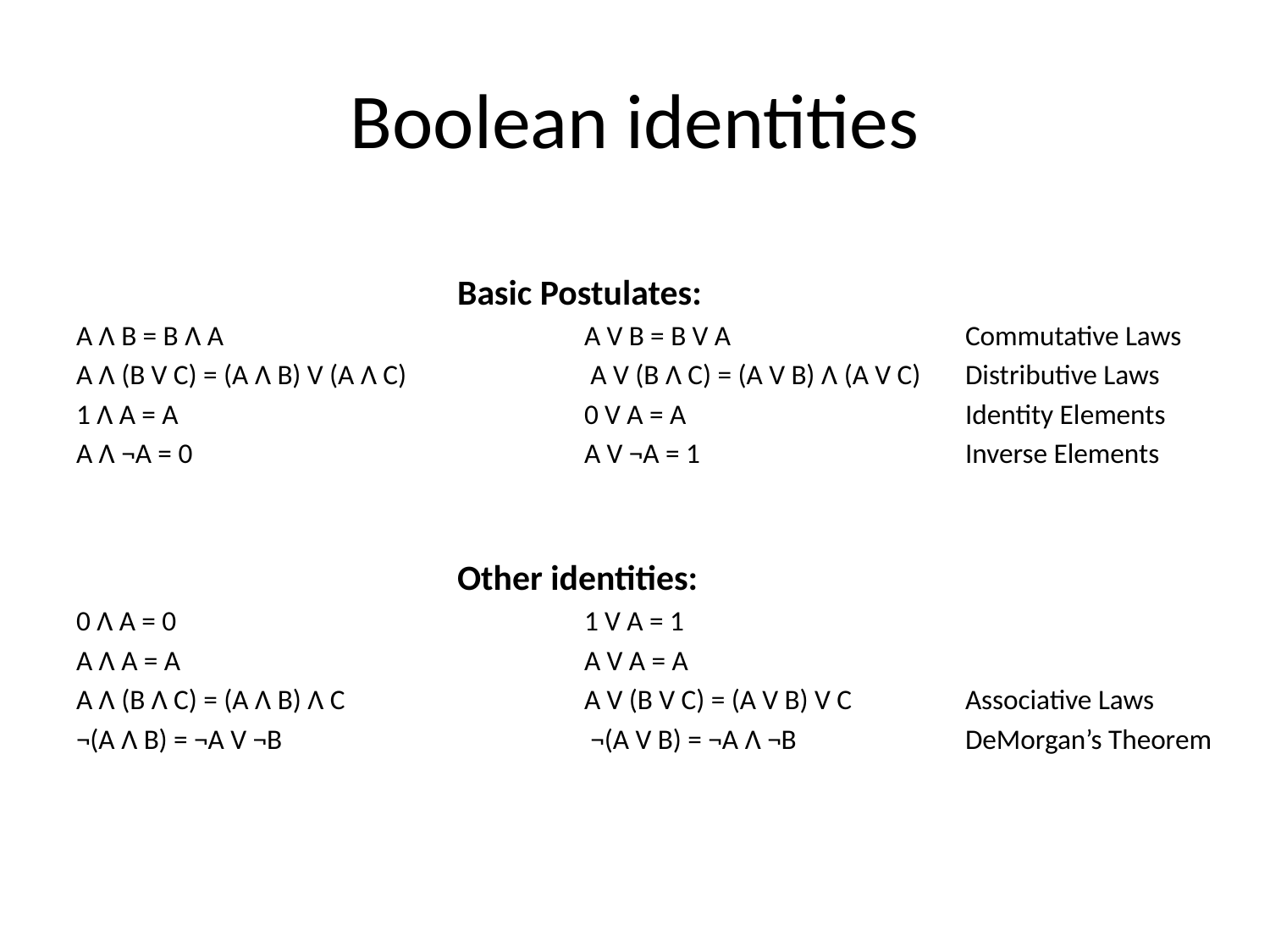

# Boolean identities

			Basic Postulates:
A Λ B = B Λ A			A V B = B V A		Commutative Laws
A Λ (B V C) = (A Λ B) V (A Λ C)		 A V (B Λ C) = (A V B) Λ (A V C)	Distributive Laws
1 Λ A = A				0 V A = A			Identity Elements
A Λ ¬A = 0				A V ¬A = 1			Inverse Elements

			Other identities:
0 Λ A = 0				1 V A = 1
A Λ A = A				A V A = A
A Λ (B Λ C) = (A Λ B) Λ C		A V (B V C) = (A V B) V C	Associative Laws
¬(A Λ B) = ¬A V ¬B			 ¬(A V B) = ¬A Λ ¬B		DeMorgan’s Theorem